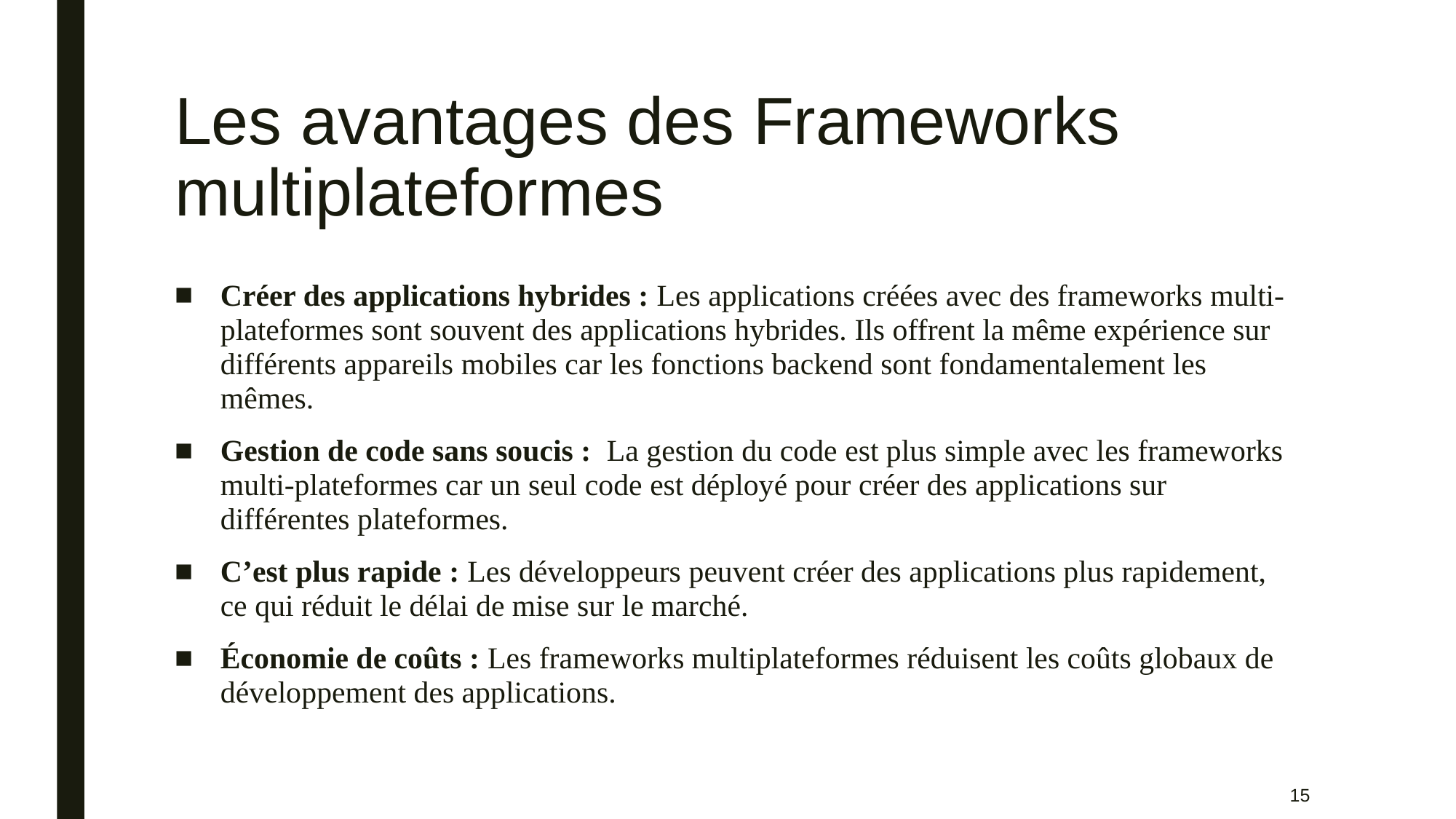

# Les avantages des Frameworks multiplateformes
Créer des applications hybrides : Les applications créées avec des frameworks multi-plateformes sont souvent des applications hybrides. Ils offrent la même expérience sur différents appareils mobiles car les fonctions backend sont fondamentalement les mêmes.
Gestion de code sans soucis :  La gestion du code est plus simple avec les frameworks multi-plateformes car un seul code est déployé pour créer des applications sur différentes plateformes.
C’est plus rapide : Les développeurs peuvent créer des applications plus rapidement, ce qui réduit le délai de mise sur le marché.
Économie de coûts : Les frameworks multiplateformes réduisent les coûts globaux de développement des applications.
15